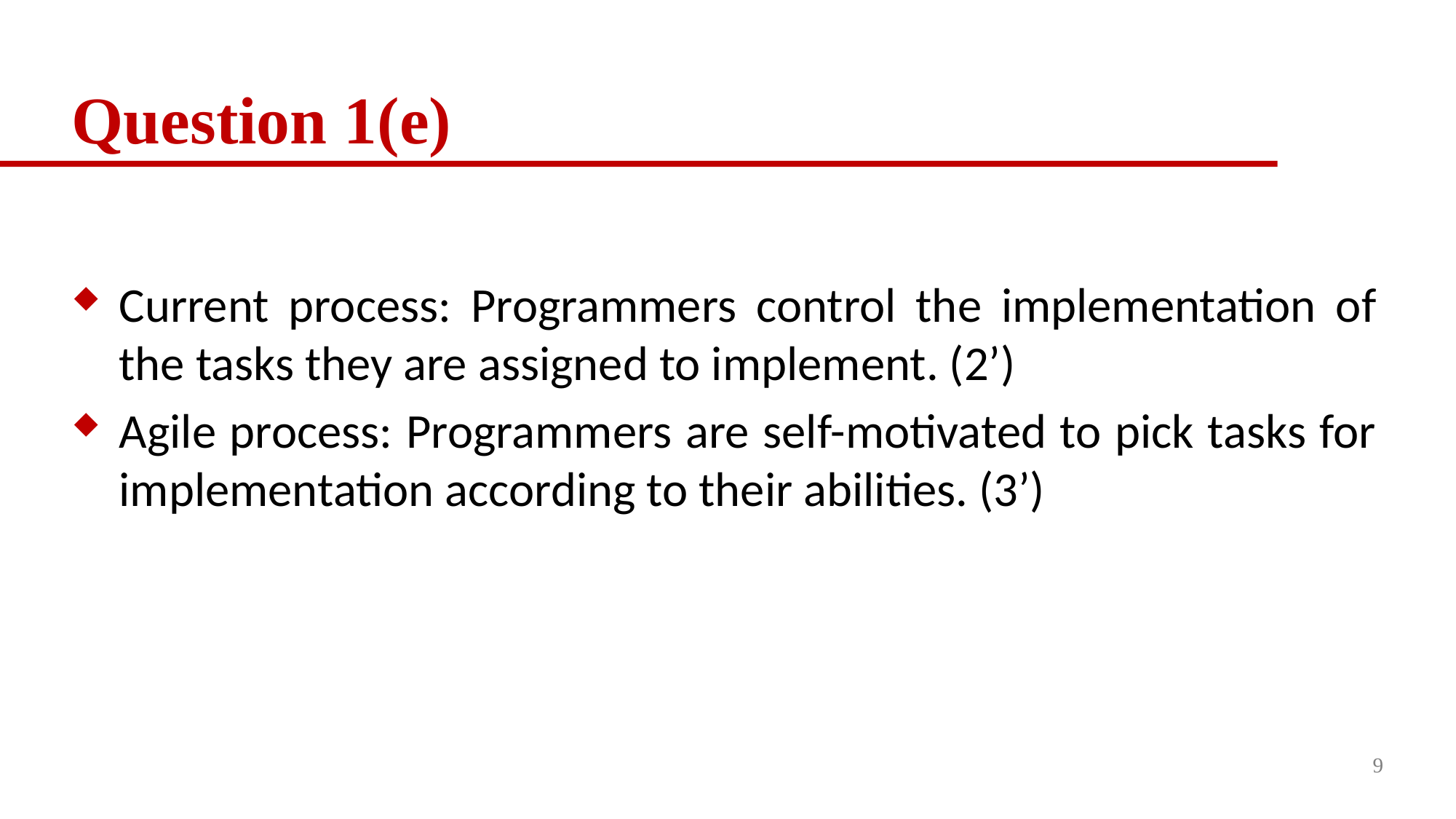

# Question 1(e)

Current process: Programmers control the implementation of the tasks they are assigned to implement. (2’)
Agile process: Programmers are self-motivated to pick tasks for implementation according to their abilities. (3’)

9